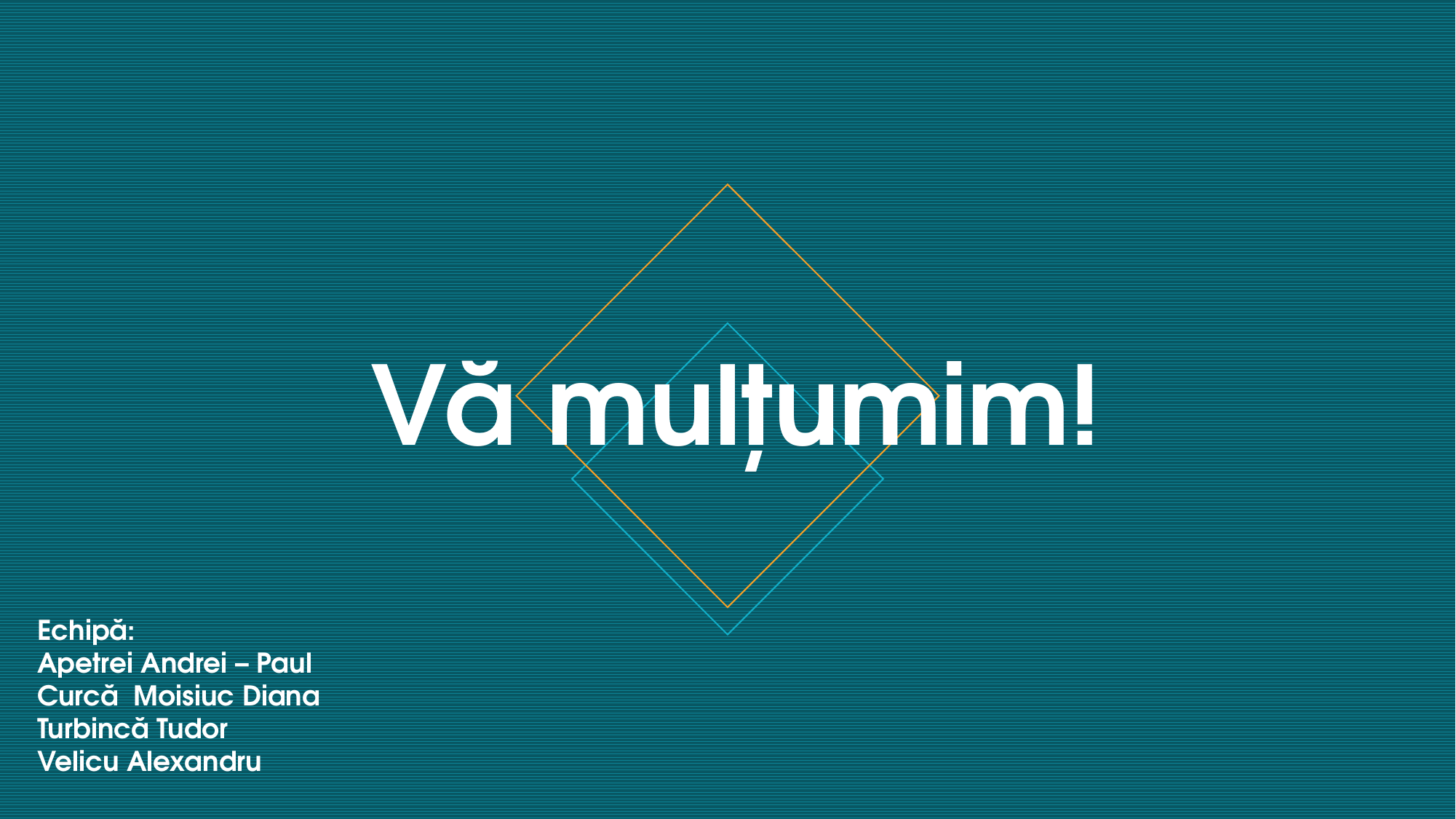

# Vă mulțumim!
Echipă:
Apetrei Andrei – Paul
Curcă  Moisiuc Diana
Turbincă Tudor
Velicu Alexandru